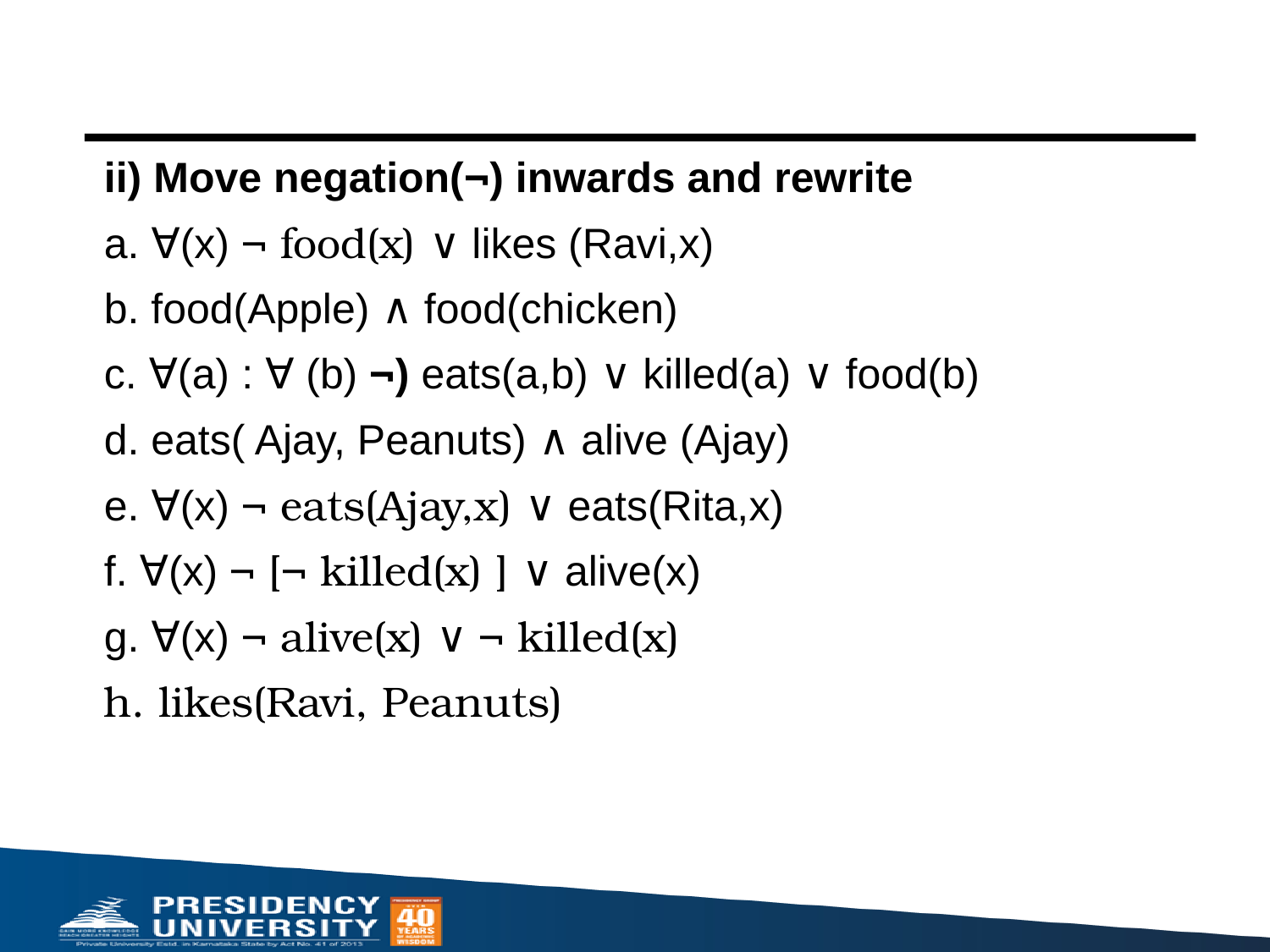

#
ii) Move negation(¬) inwards and rewrite
a. ∀(x) ¬ food(x) ∨ likes (Ravi,x)
b. food(Apple) ∧ food(chicken)
c. ∀(a) : ∀ (b) ¬) eats(a,b) ∨ killed(a) ∨ food(b)
d. eats( Ajay, Peanuts) ∧ alive (Ajay)
e. ∀(x) ¬ eats(Ajay,x) ∨ eats(Rita,x)
f. ∀(x) ¬ [¬ killed(x) ] ∨ alive(x)
g. ∀(x) ¬ alive(x) ∨ ¬ killed(x)
h. likes(Ravi, Peanuts)